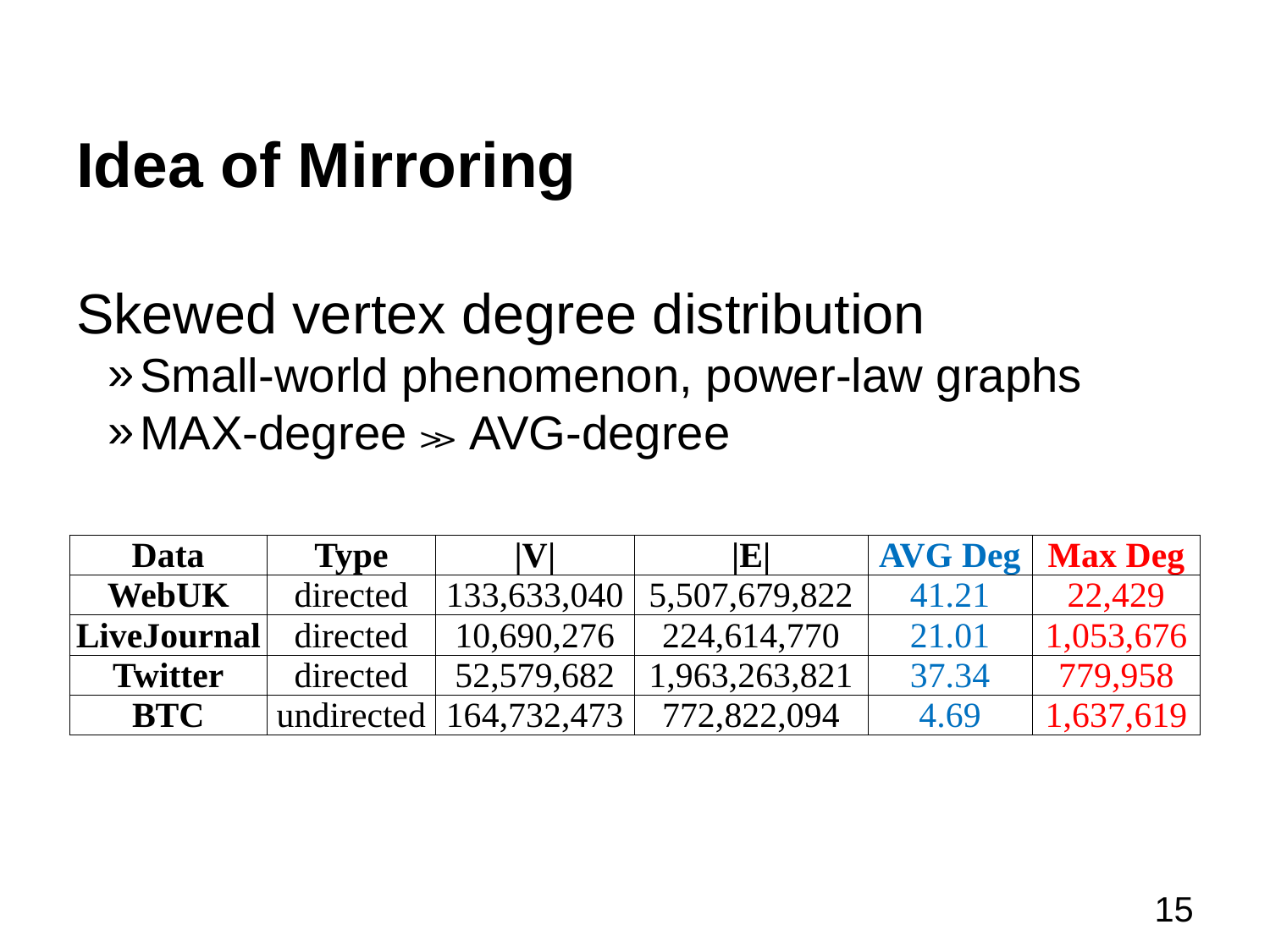

# Idea of Mirroring
Skewed vertex degree distribution
Small-world phenomenon, power-law graphs
MAX-degree ≫ AVG-degree

| Data | Type | |V| | |E| | AVG Deg | Max Deg |
| --- | --- | --- | --- | --- | --- |
| WebUK | directed | 133,633,040 | 5,507,679,822 | 41.21 | 22,429 |
| LiveJournal | directed | 10,690,276 | 224,614,770 | 21.01 | 1,053,676 |
| Twitter | directed | 52,579,682 | 1,963,263,821 | 37.34 | 779,958 |
| BTC | undirected | 164,732,473 | 772,822,094 | 4.69 | 1,637,619 |
15